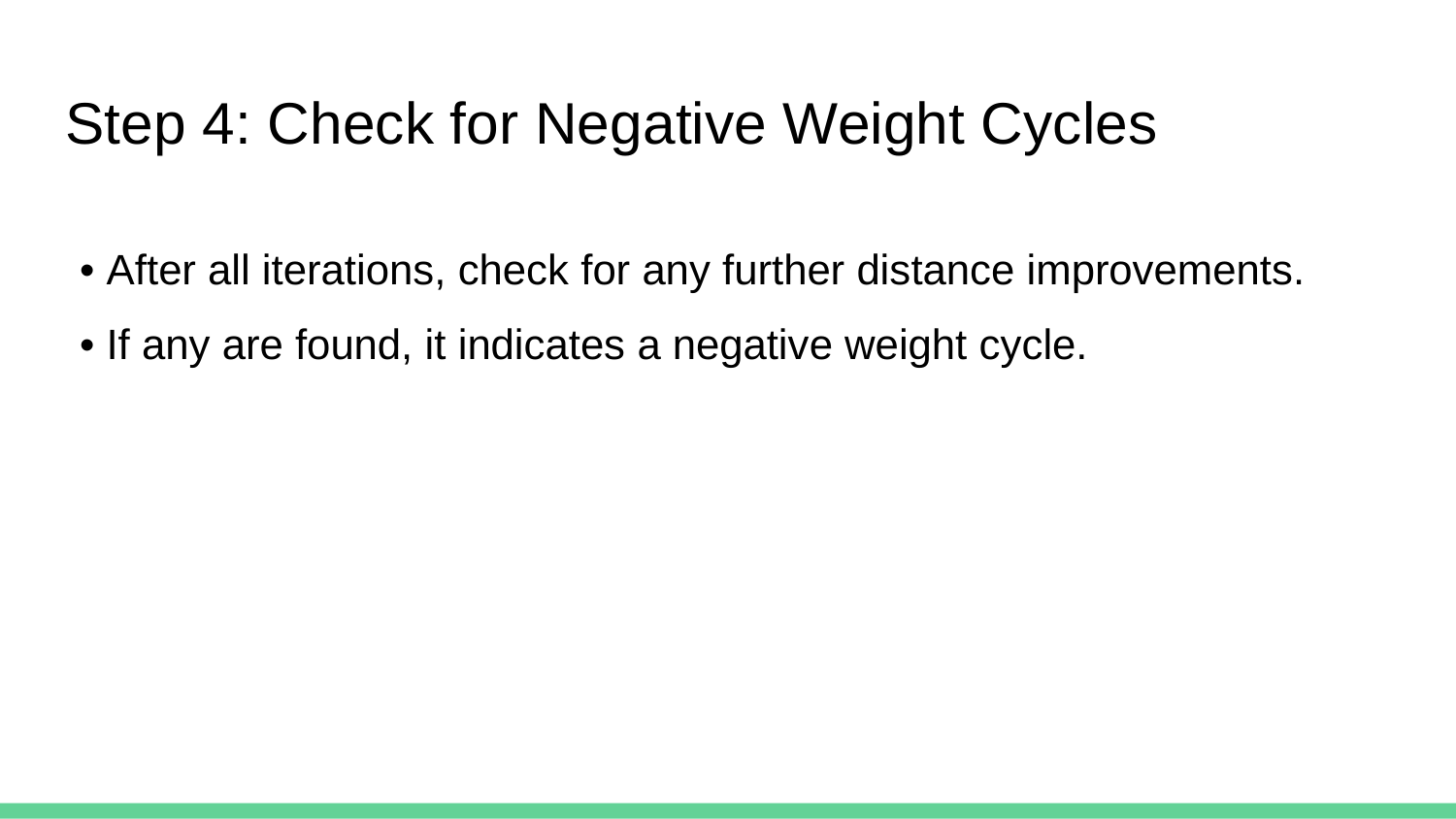

# Step 4: Check for Negative Weight Cycles
• After all iterations, check for any further distance improvements.
• If any are found, it indicates a negative weight cycle.